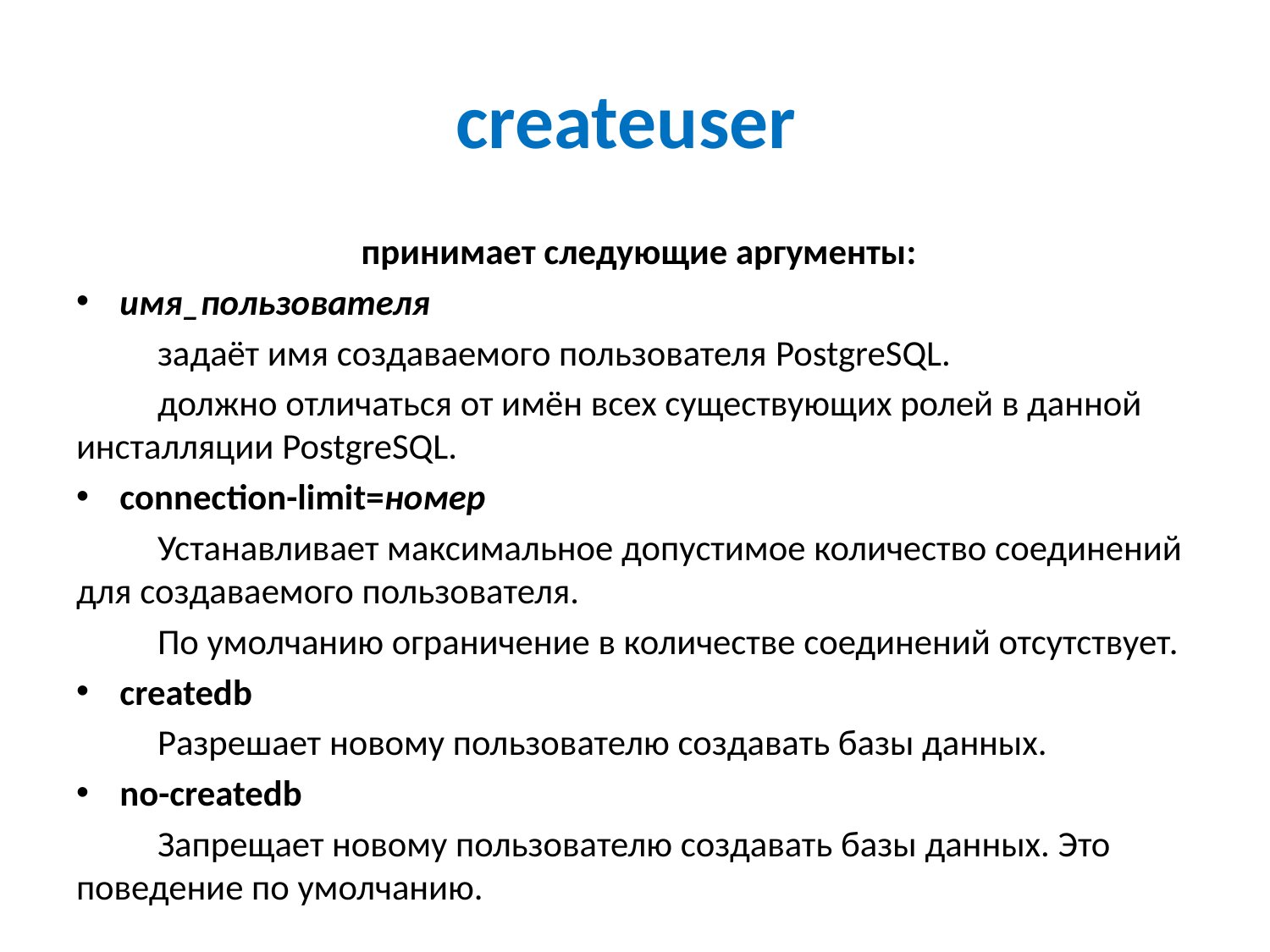

# createuser
 принимает следующие аргументы:
имя_пользователя
	задаёт имя создаваемого пользователя PostgreSQL.
	должно отличаться от имён всех существующих ролей в данной инсталляции PostgreSQL.
connection-limit=номер
	Устанавливает максимальное допустимое количество соединений для создаваемого пользователя.
	По умолчанию ограничение в количестве соединений отсутствует.
createdb
	Разрешает новому пользователю создавать базы данных.
no-createdb
	Запрещает новому пользователю создавать базы данных. Это поведение по умолчанию.